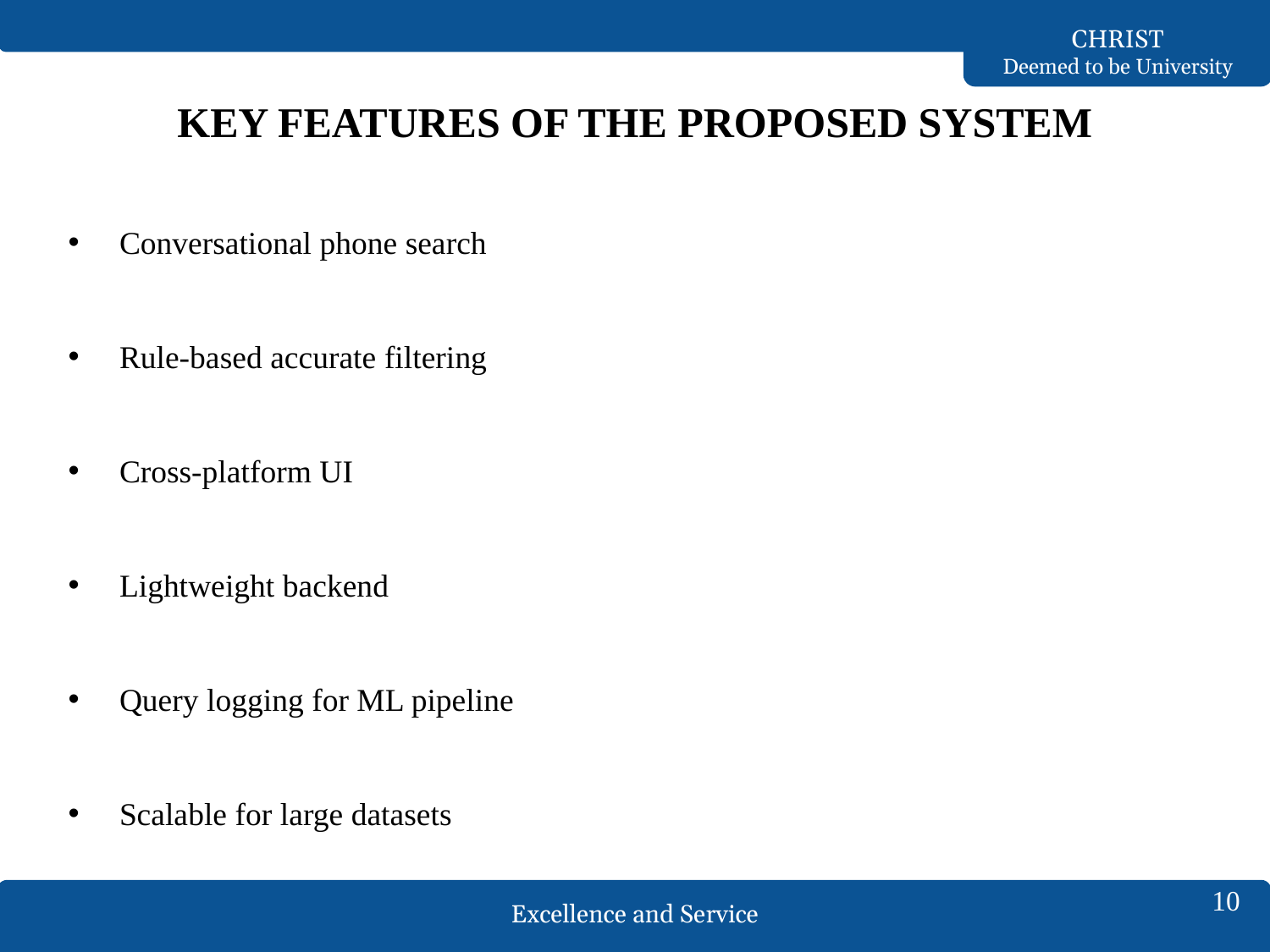

# KEY FEATURES OF THE PROPOSED SYSTEM
Conversational phone search

Rule-based accurate filtering

Cross-platform UI

Lightweight backend

Query logging for ML pipeline

Scalable for large datasets
10